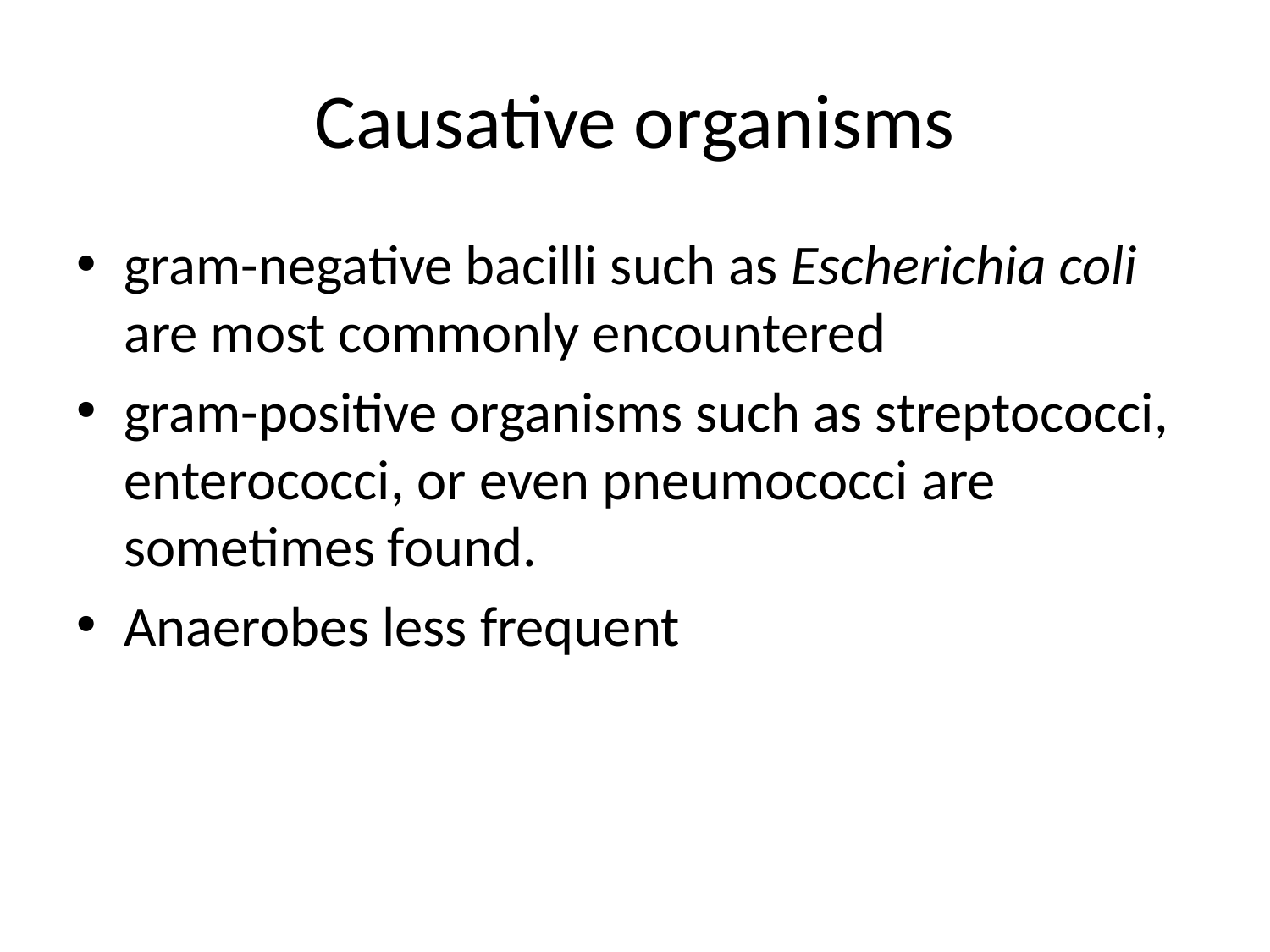

# Causative organisms
gram-negative bacilli such as Escherichia coli are most commonly encountered
gram-positive organisms such as streptococci, enterococci, or even pneumococci are sometimes found.
Anaerobes less frequent